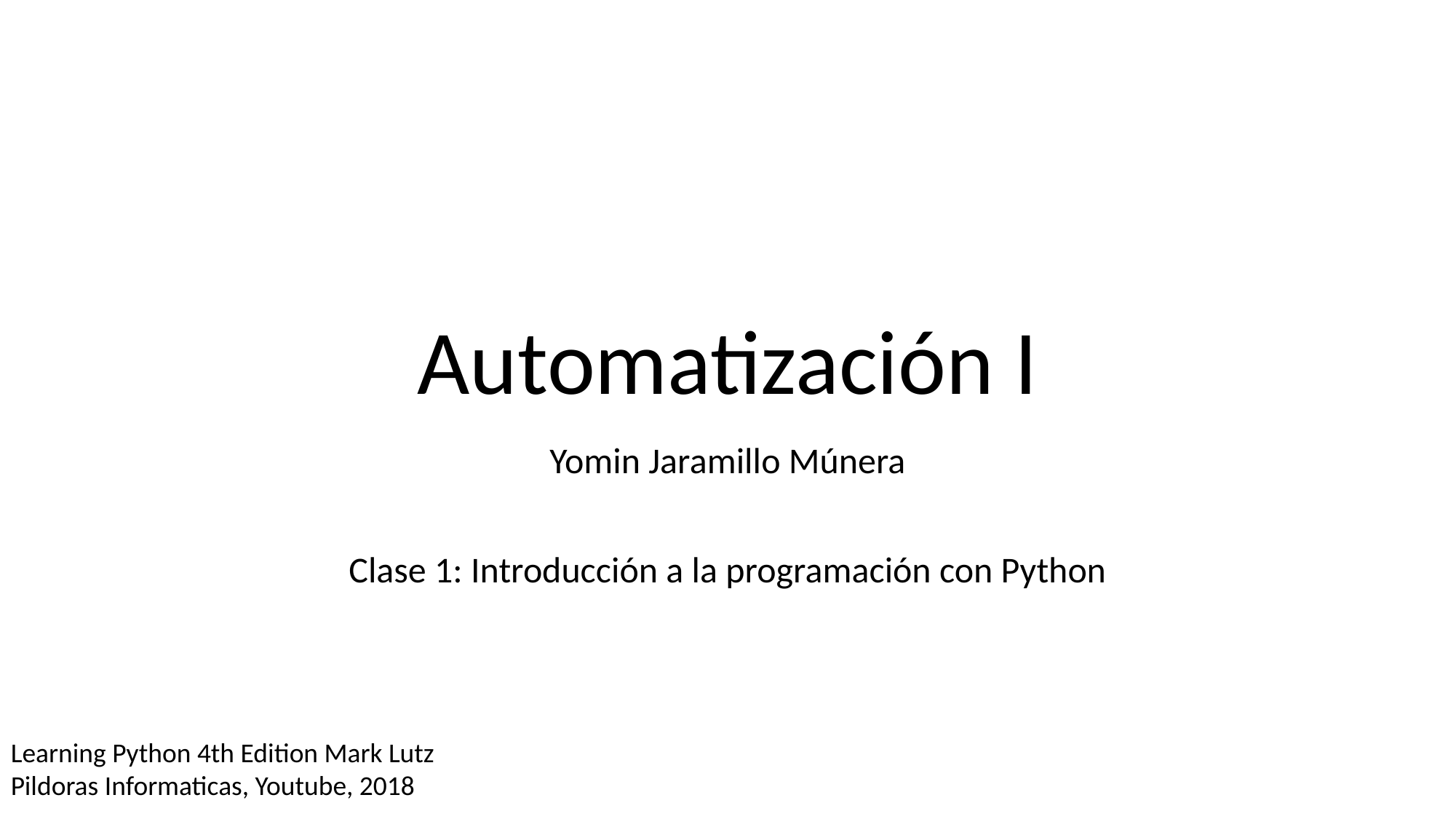

# Automatización I
Yomin Jaramillo Múnera

Clase 1: Introducción a la programación con Python

Learning Python 4th Edition Mark Lutz
Pildoras Informaticas, Youtube, 2018